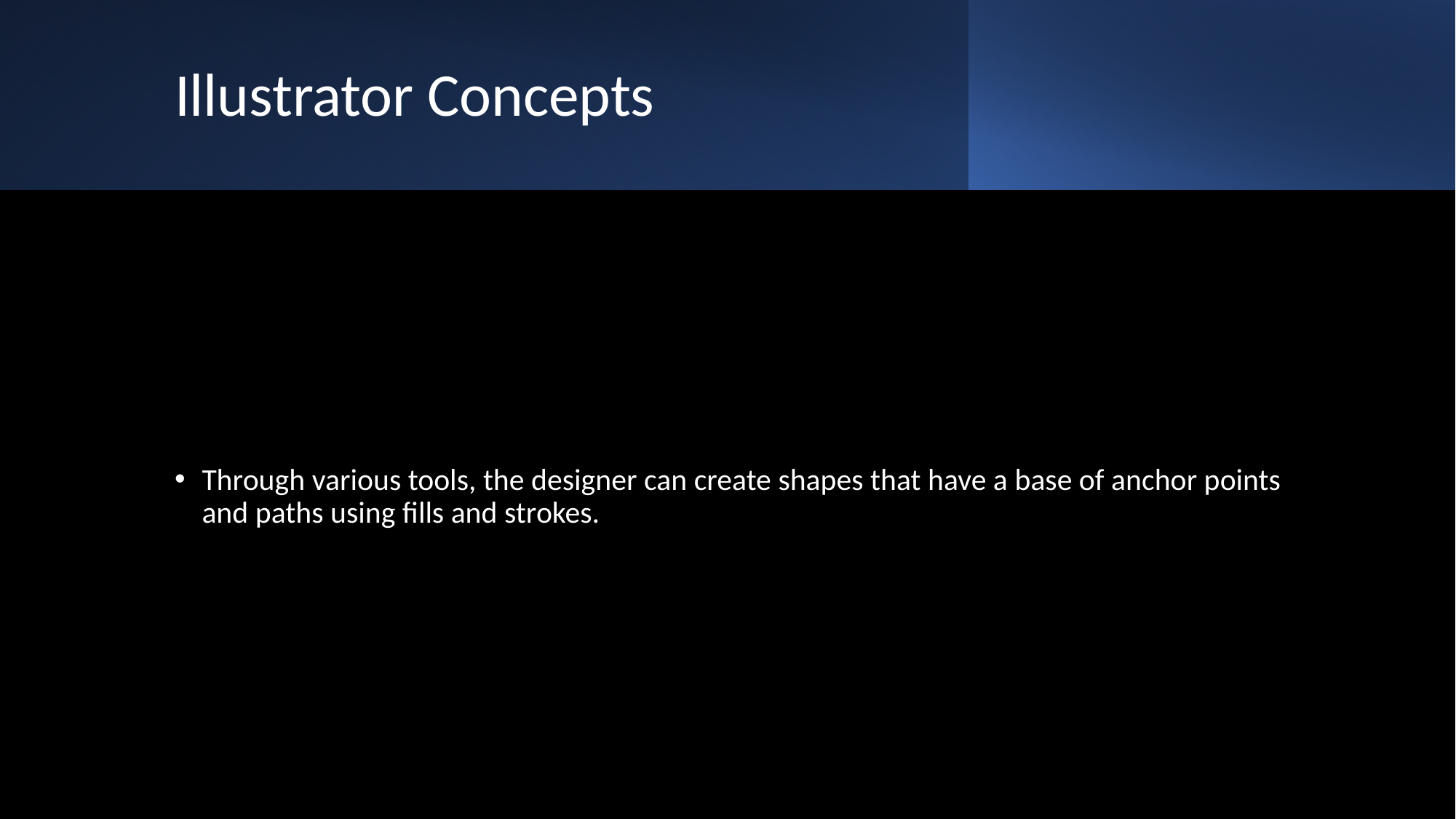

# Illustrator Concepts
Through various tools, the designer can create shapes that have a base of anchor points and paths using fills and strokes.